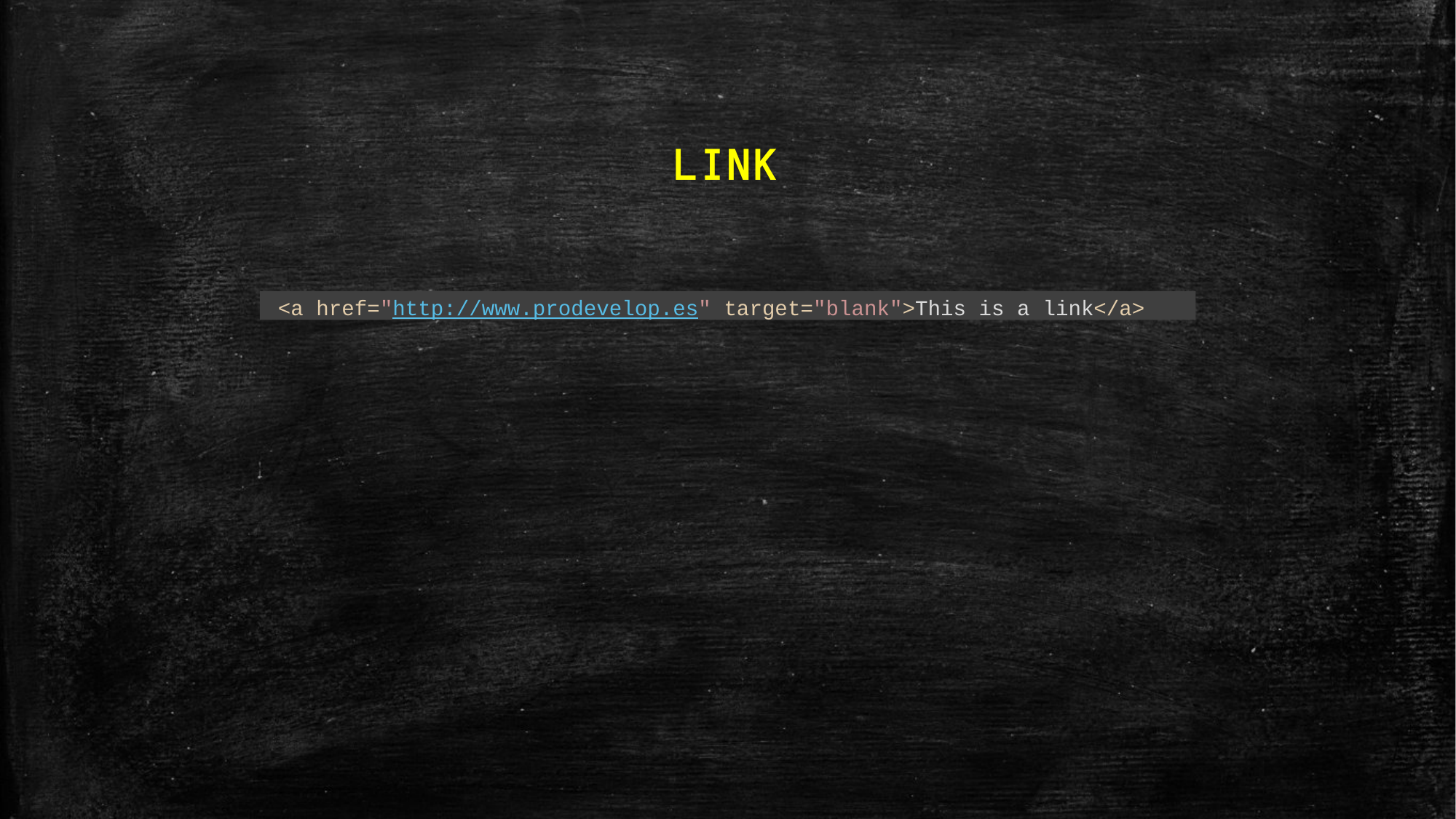

LINK
<a href="http://www.prodevelop.es" target="blank">This is a link</a>